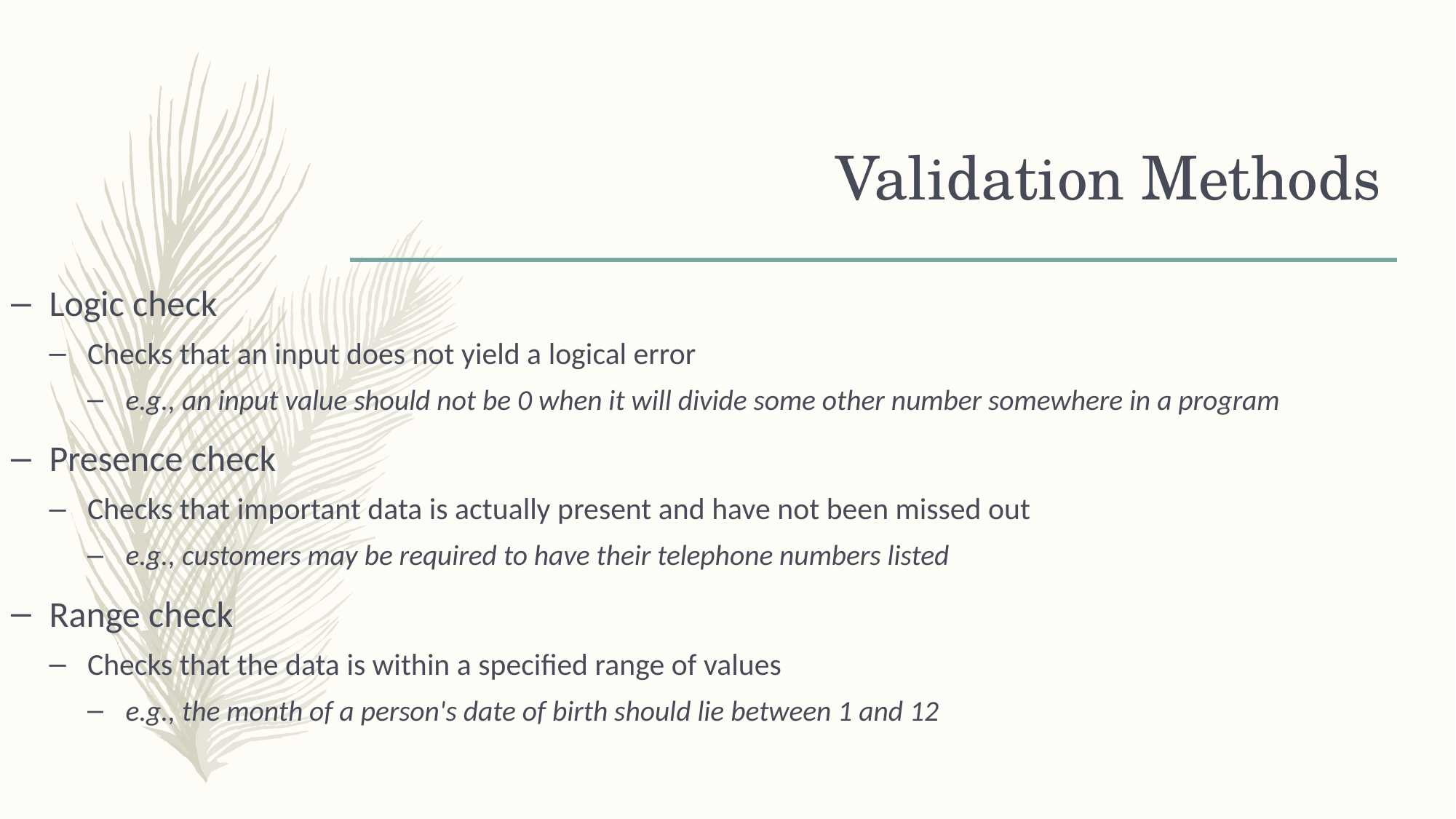

# Validation Methods
Logic check
Checks that an input does not yield a logical error
e.g., an input value should not be 0 when it will divide some other number somewhere in a program
Presence check
Checks that important data is actually present and have not been missed out
e.g., customers may be required to have their telephone numbers listed
Range check
Checks that the data is within a specified range of values
e.g., the month of a person's date of birth should lie between 1 and 12